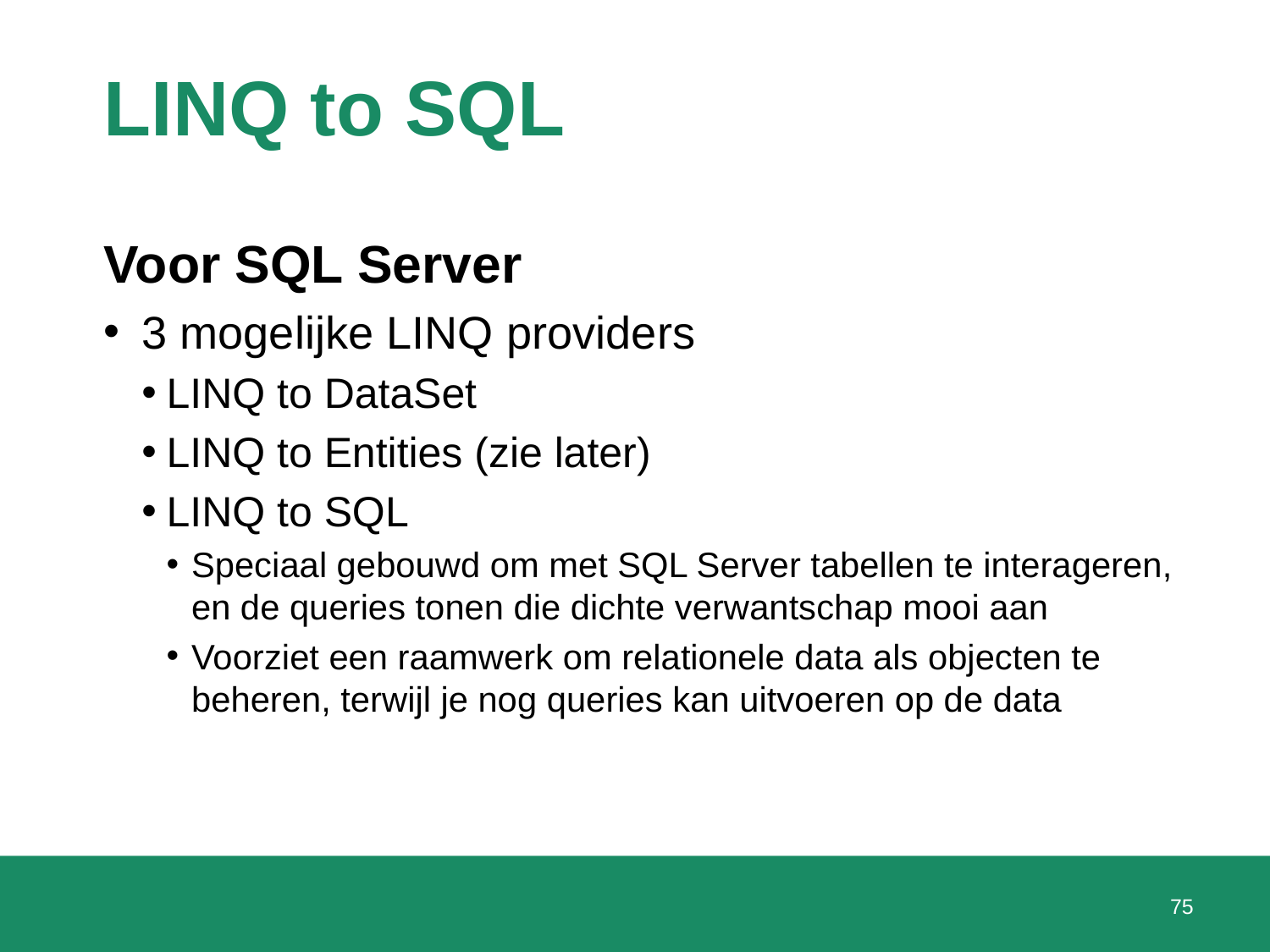

# LINQ to SQL
Voor SQL Server
3 mogelijke LINQ providers
LINQ to DataSet
LINQ to Entities (zie later)
LINQ to SQL
Speciaal gebouwd om met SQL Server tabellen te interageren, en de queries tonen die dichte verwantschap mooi aan
Voorziet een raamwerk om relationele data als objecten te beheren, terwijl je nog queries kan uitvoeren op de data
75